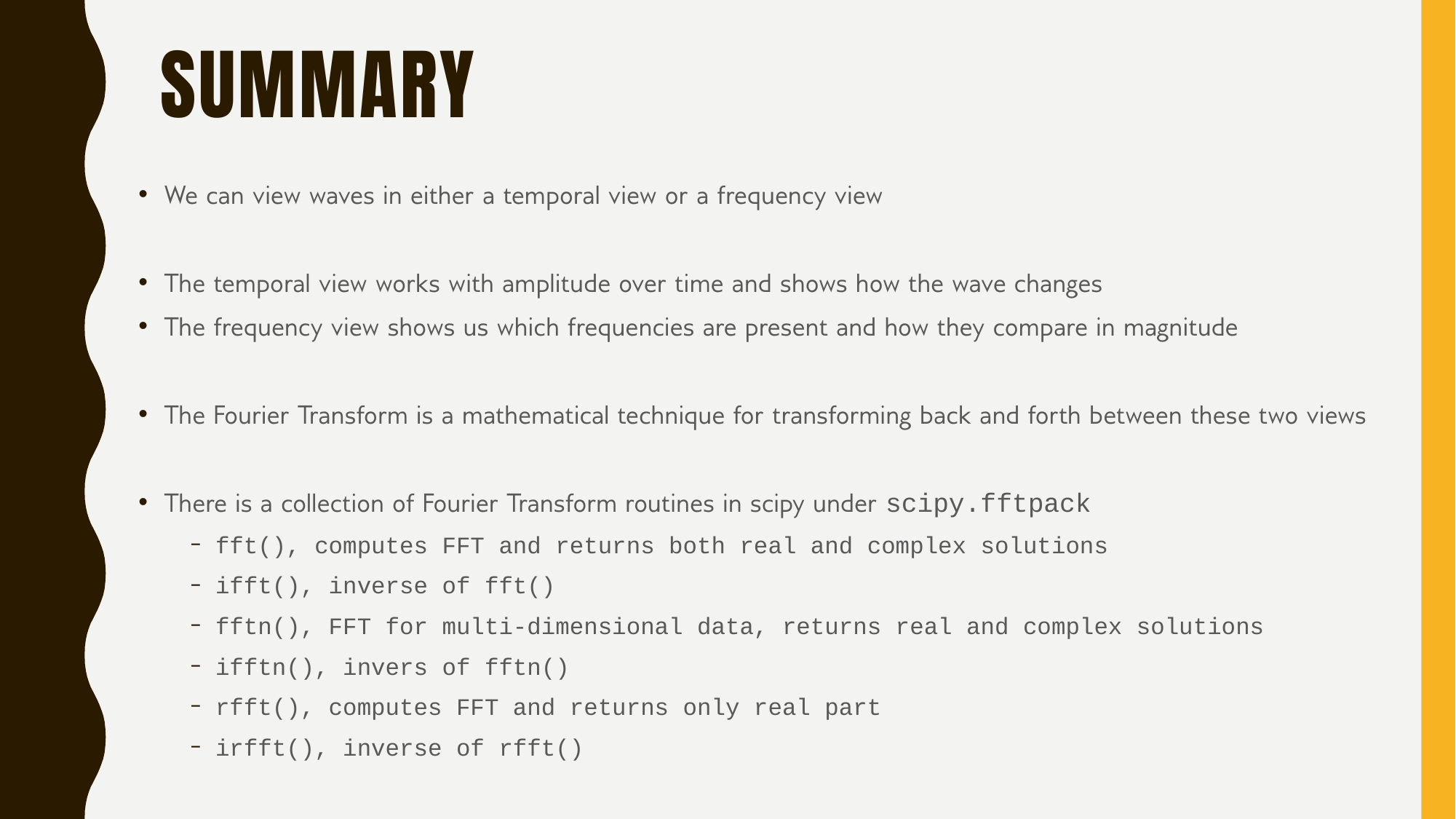

# summary
We can view waves in either a temporal view or a frequency view

The temporal view works with amplitude over time and shows how the wave changes
The frequency view shows us which frequencies are present and how they compare in magnitude

The Fourier Transform is a mathematical technique for transforming back and forth between these two views

There is a collection of Fourier Transform routines in scipy under scipy.fftpack
fft(), computes FFT and returns both real and complex solutions
ifft(), inverse of fft()
fftn(), FFT for multi-dimensional data, returns real and complex solutions
ifftn(), invers of fftn()
rfft(), computes FFT and returns only real part
irfft(), inverse of rfft()